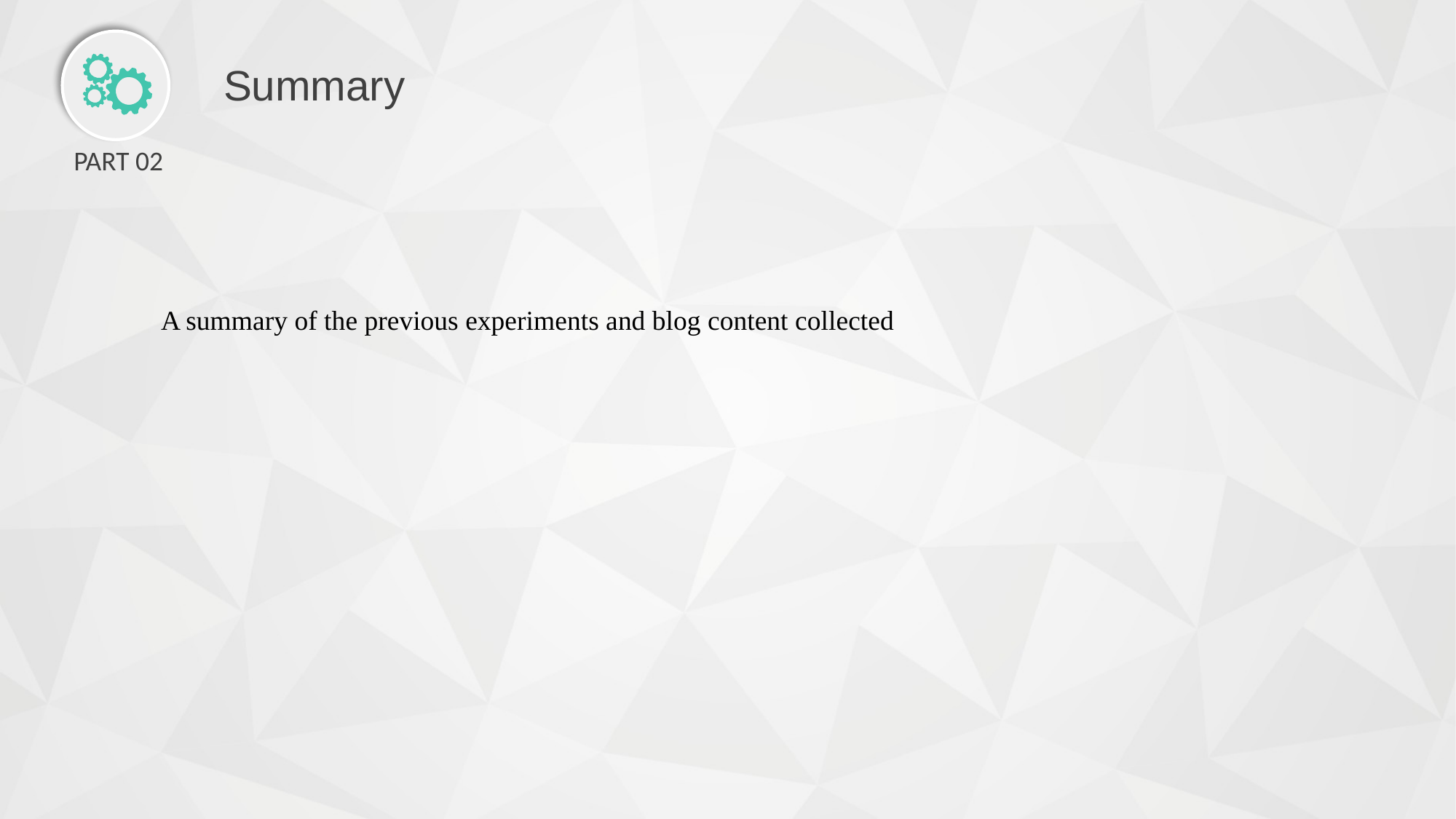

Summary

PART 02
A summary of the previous experiments and blog content collected